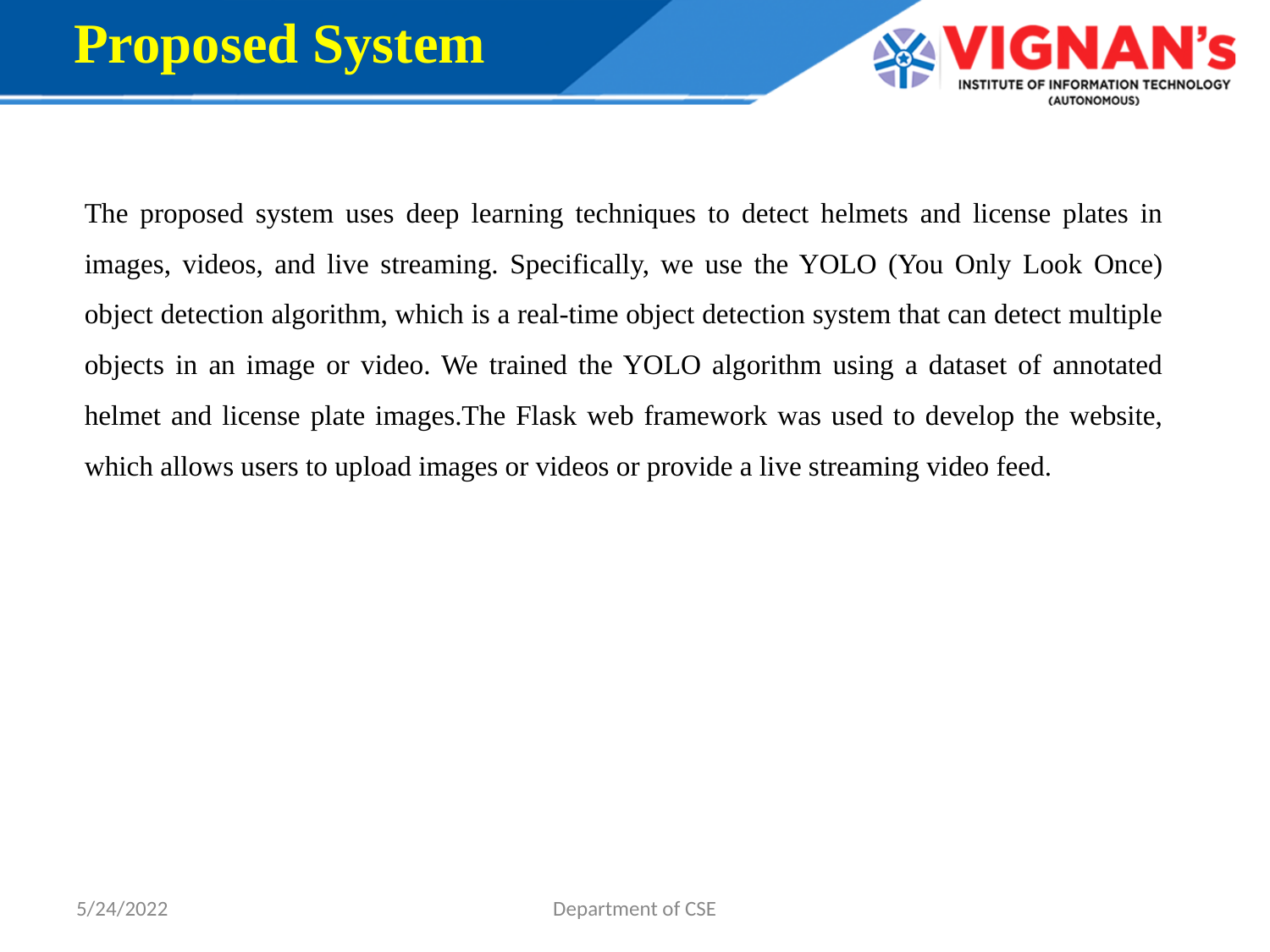

Proposed System
The proposed system uses deep learning techniques to detect helmets and license plates in images, videos, and live streaming. Specifically, we use the YOLO (You Only Look Once) object detection algorithm, which is a real-time object detection system that can detect multiple objects in an image or video. We trained the YOLO algorithm using a dataset of annotated helmet and license plate images.The Flask web framework was used to develop the website, which allows users to upload images or videos or provide a live streaming video feed.
5/24/2022
Department of CSE